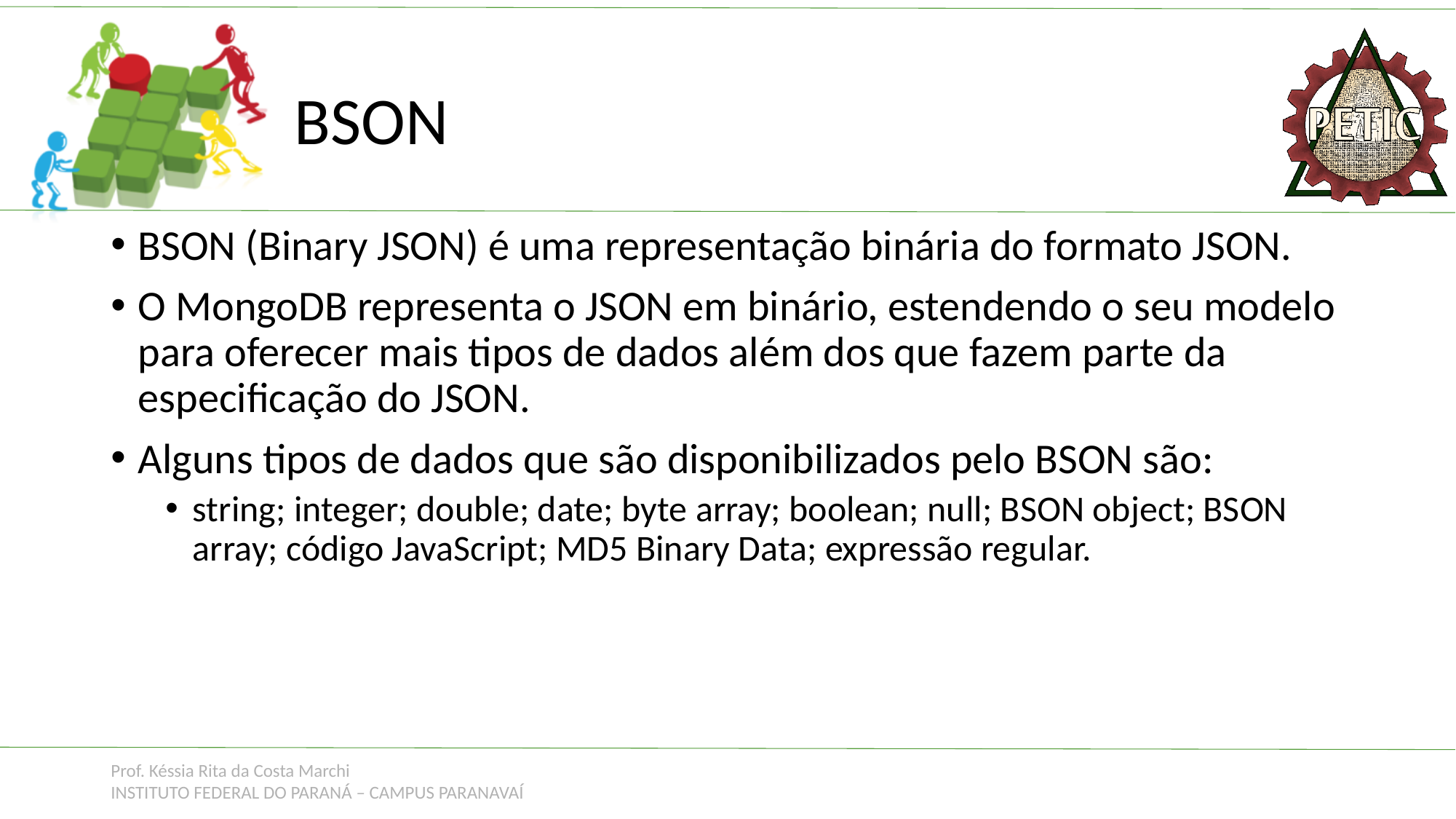

# BSON
BSON (Binary JSON) é uma representação binária do formato JSON.
O MongoDB representa o JSON em binário, estendendo o seu modelo para oferecer mais tipos de dados além dos que fazem parte da especificação do JSON.
Alguns tipos de dados que são disponibilizados pelo BSON são:
string; integer; double; date; byte array; boolean; null; BSON object; BSON array; código JavaScript; MD5 Binary Data; expressão regular.

Prof. Késsia Rita da Costa Marchi
INSTITUTO FEDERAL DO PARANÁ – CAMPUS PARANAVAÍ